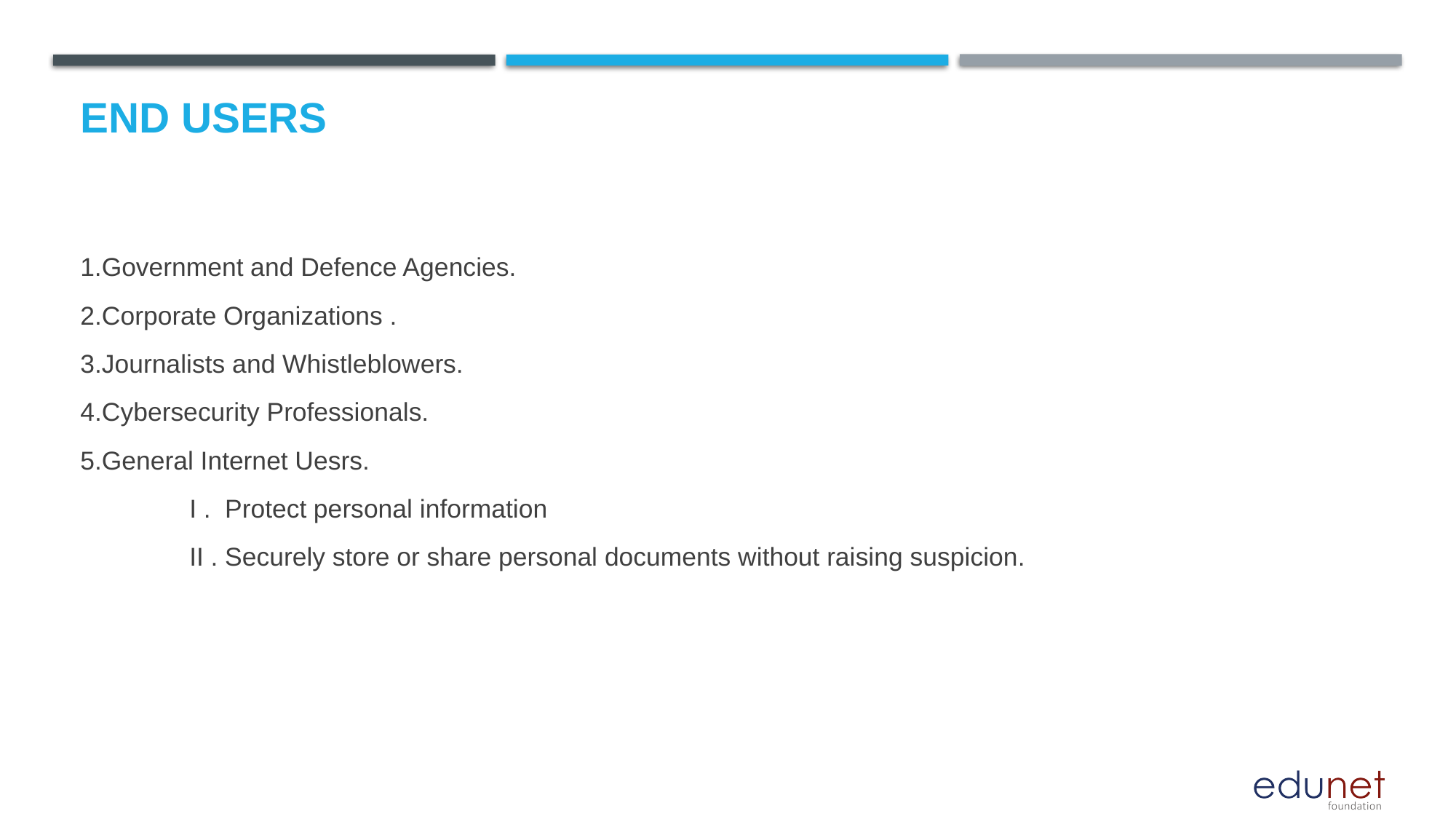

# End users
1.Government and Defence Agencies.
2.Corporate Organizations .
3.Journalists and Whistleblowers.
4.Cybersecurity Professionals.
5.General Internet Uesrs.
 	I .  Protect personal information
	II . Securely store or share personal documents without raising suspicion.